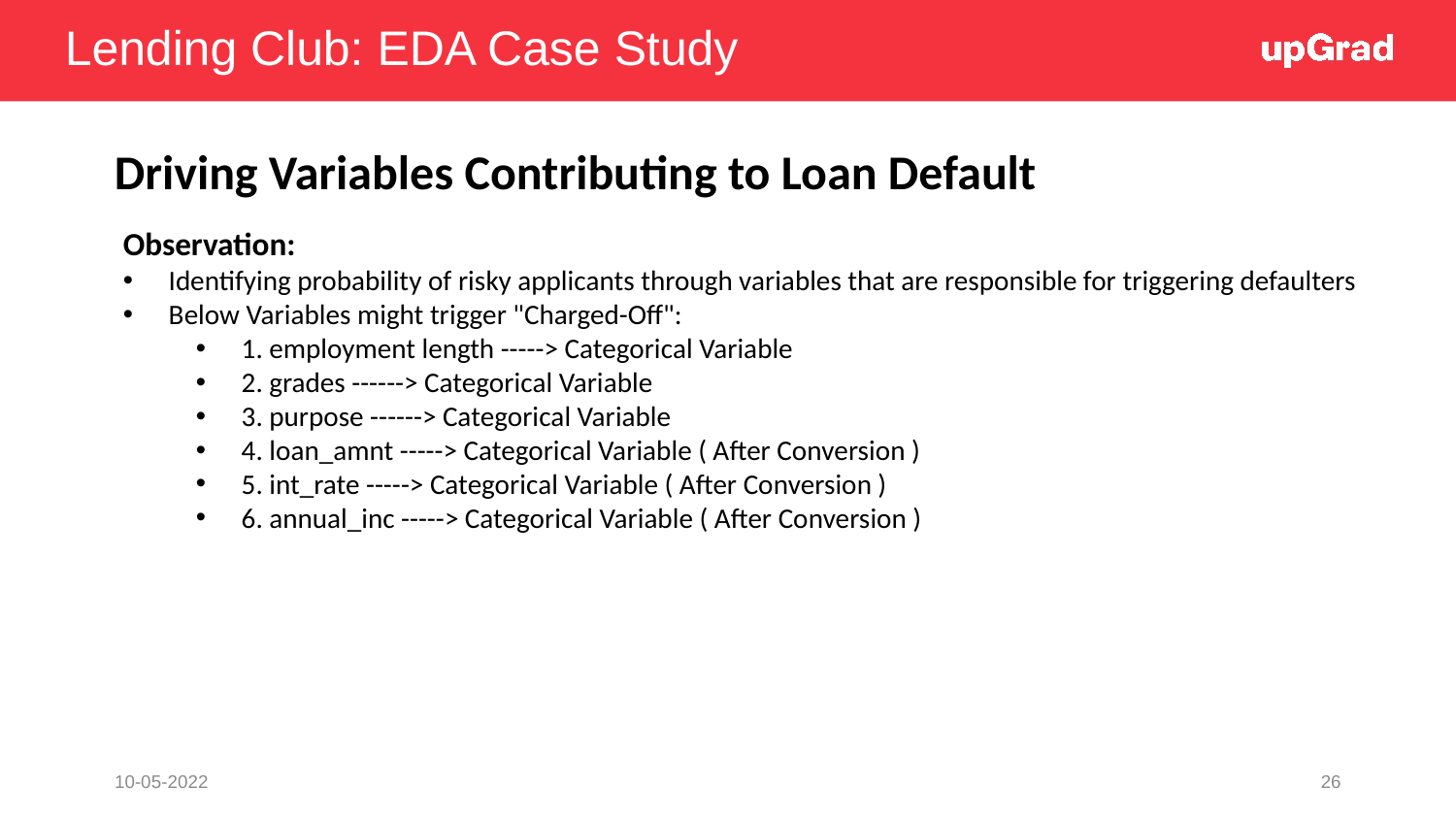

# Lending Club: EDA Case Study
 Loan Amount
Driving Variables Contributing to Loan Default
Observation:
Identifying probability of risky applicants through variables that are responsible for triggering defaulters
Below Variables might trigger "Charged-Off":
1. employment length -----> Categorical Variable
2. grades ------> Categorical Variable
3. purpose ------> Categorical Variable
4. loan_amnt -----> Categorical Variable ( After Conversion )
5. int_rate -----> Categorical Variable ( After Conversion )
6. annual_inc -----> Categorical Variable ( After Conversion )
10-05-2022
26